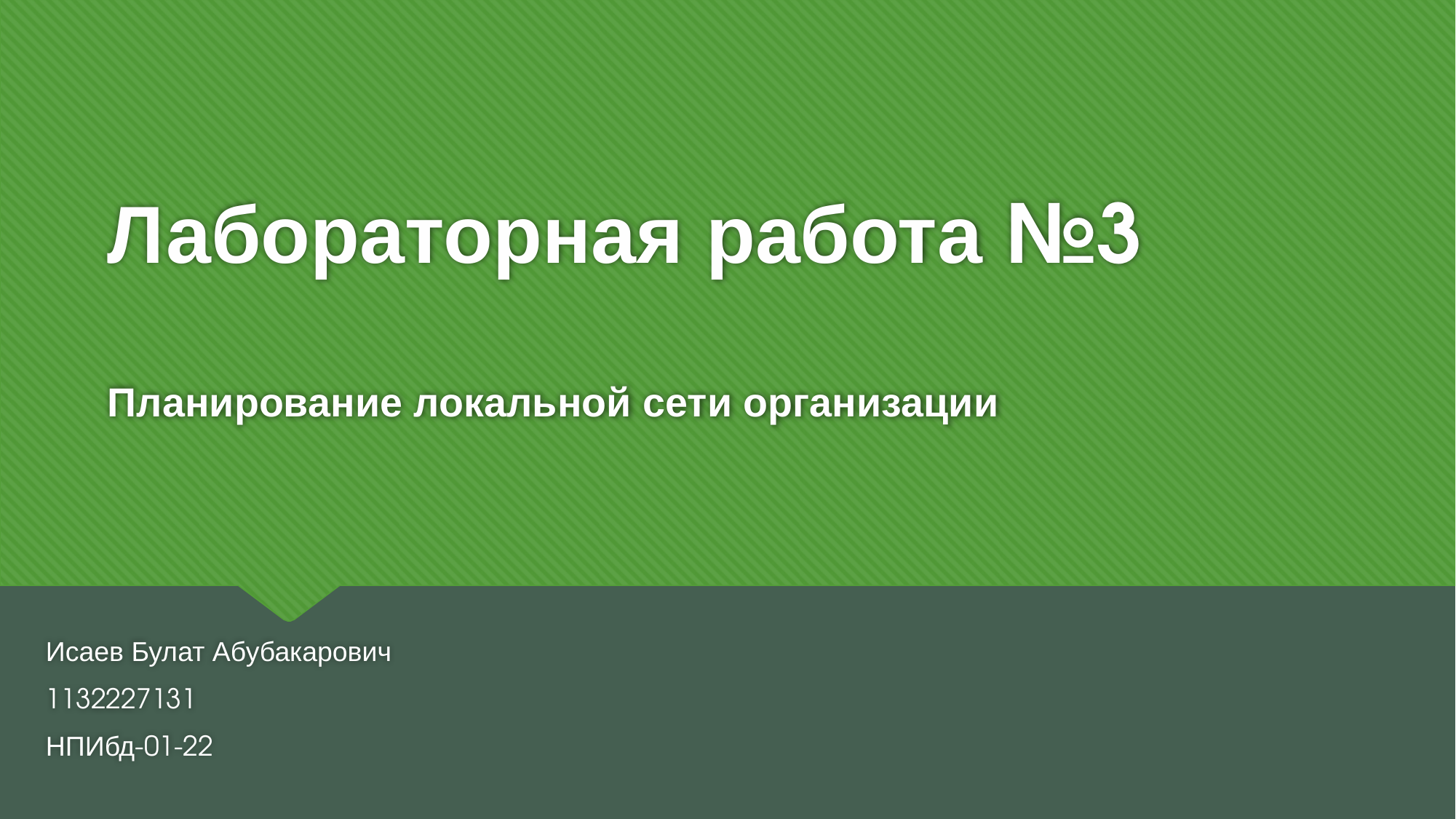

# Лабораторная работа №3 Планирование локальной сети организации
Исаев Булат Абубакарович
1132227131
НПИбд-01-22